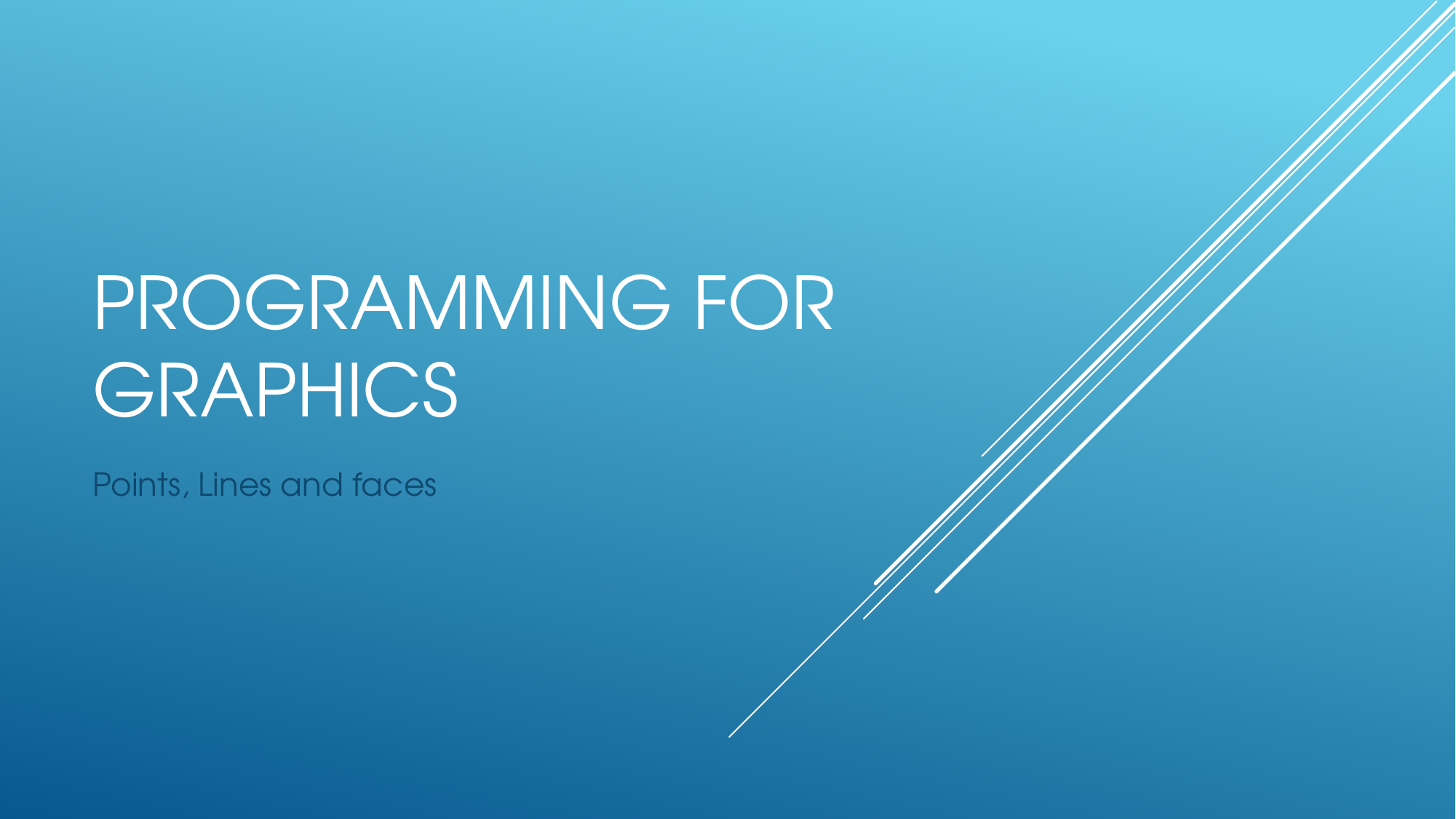

# Programming for graphics
Points, Lines and faces